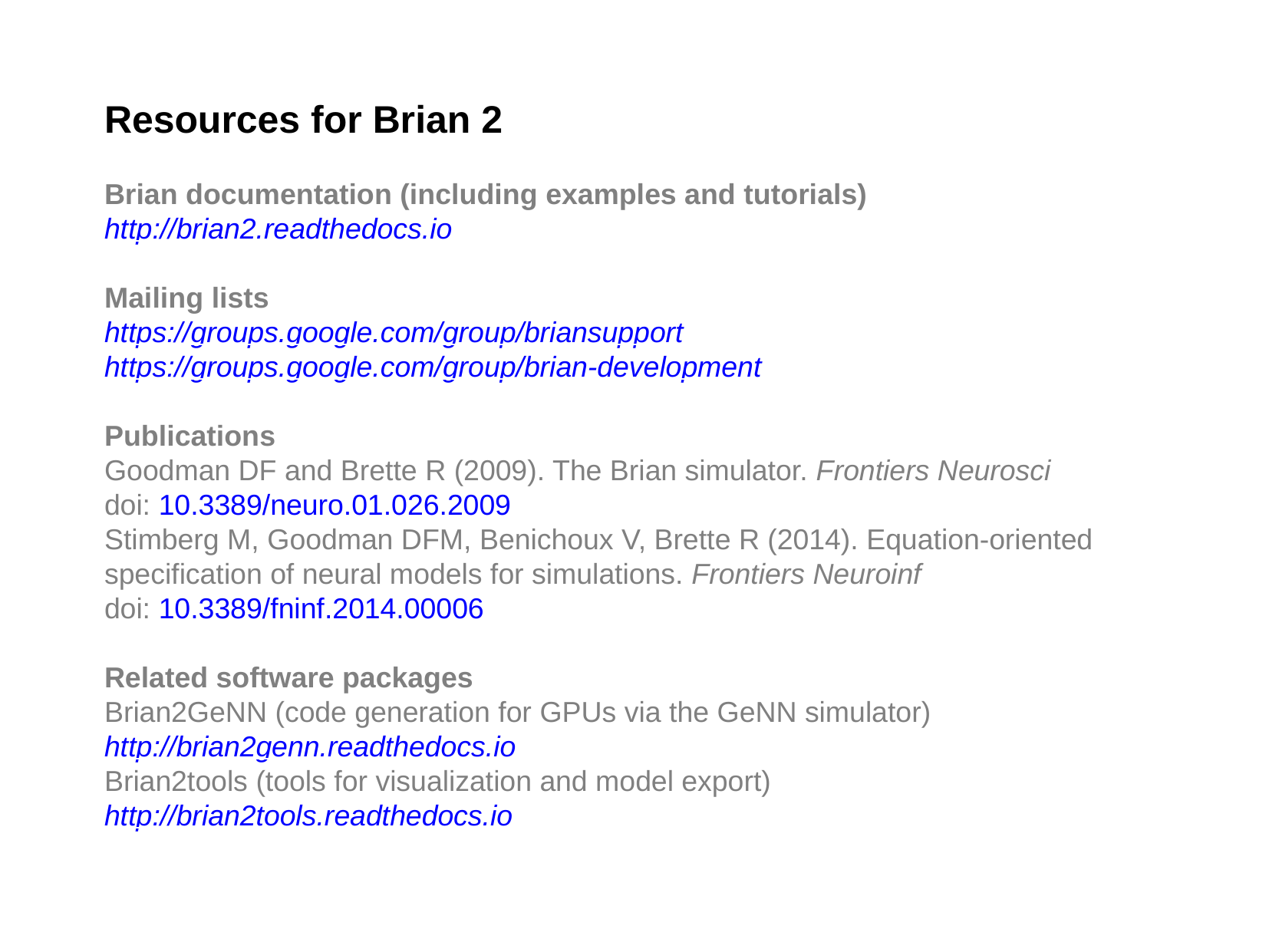

Resources for Brian 2

Brian documentation (including examples and tutorials)
http://brian2.readthedocs.io

Mailing lists
https://groups.google.com/group/briansupport
https://groups.google.com/group/brian-development

Publications
Goodman DF and Brette R (2009). The Brian simulator. Frontiers Neurosci
doi: 10.3389/neuro.01.026.2009
Stimberg M, Goodman DFM, Benichoux V, Brette R (2014). Equation-oriented specification of neural models for simulations. Frontiers Neuroinf
doi: 10.3389/fninf.2014.00006

Related software packages
Brian2GeNN (code generation for GPUs via the GeNN simulator)
http://brian2genn.readthedocs.io
Brian2tools (tools for visualization and model export)
http://brian2tools.readthedocs.io